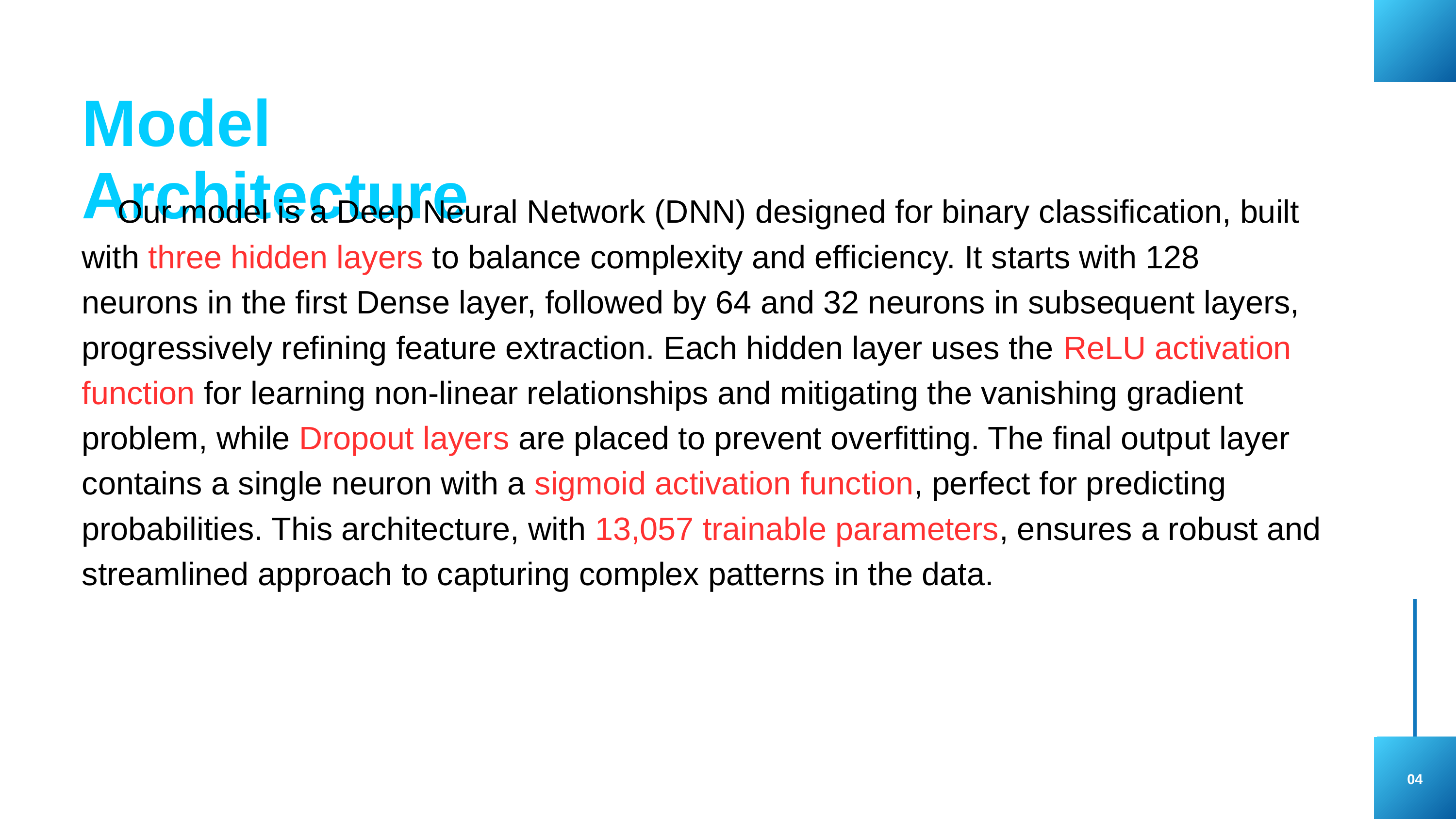

Model Architecture
    Our model is a Deep Neural Network (DNN) designed for binary classification, built with three hidden layers to balance complexity and efficiency. It starts with 128 neurons in the first Dense layer, followed by 64 and 32 neurons in subsequent layers, progressively refining feature extraction. Each hidden layer uses the ReLU activation function for learning non-linear relationships and mitigating the vanishing gradient problem, while Dropout layers are placed to prevent overfitting. The final output layer contains a single neuron with a sigmoid activation function, perfect for predicting probabilities. This architecture, with 13,057 trainable parameters, ensures a robust and streamlined approach to capturing complex patterns in the data.

04